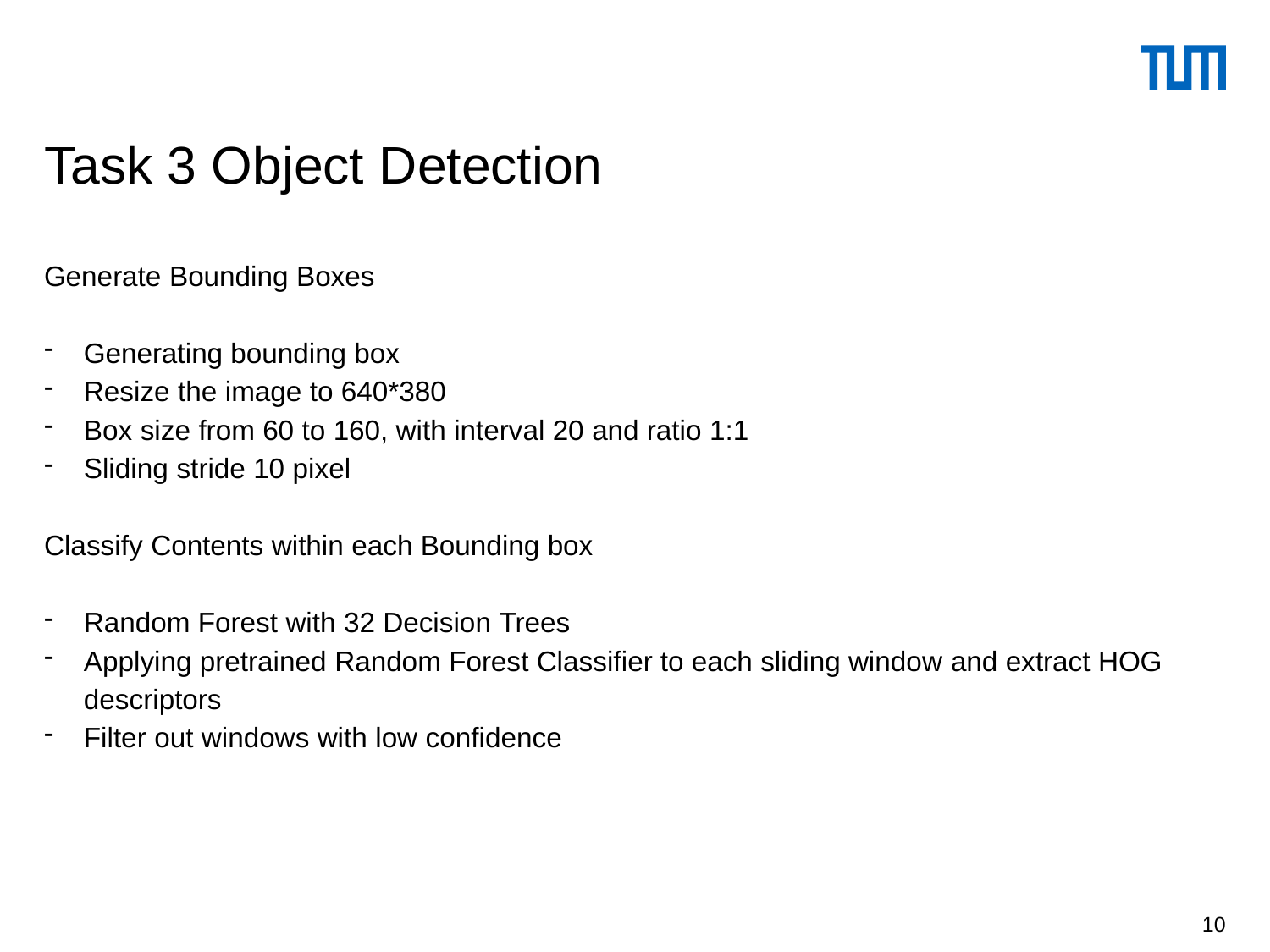

# Task 3 Object Detection
Generate Bounding Boxes

Generating bounding box
Resize the image to 640*380
Box size from 60 to 160, with interval 20 and ratio 1:1
Sliding stride 10 pixel

Classify Contents within each Bounding box

Random Forest with 32 Decision Trees
Applying pretrained Random Forest Classifier to each sliding window and extract HOG descriptors
Filter out windows with low confidence

10